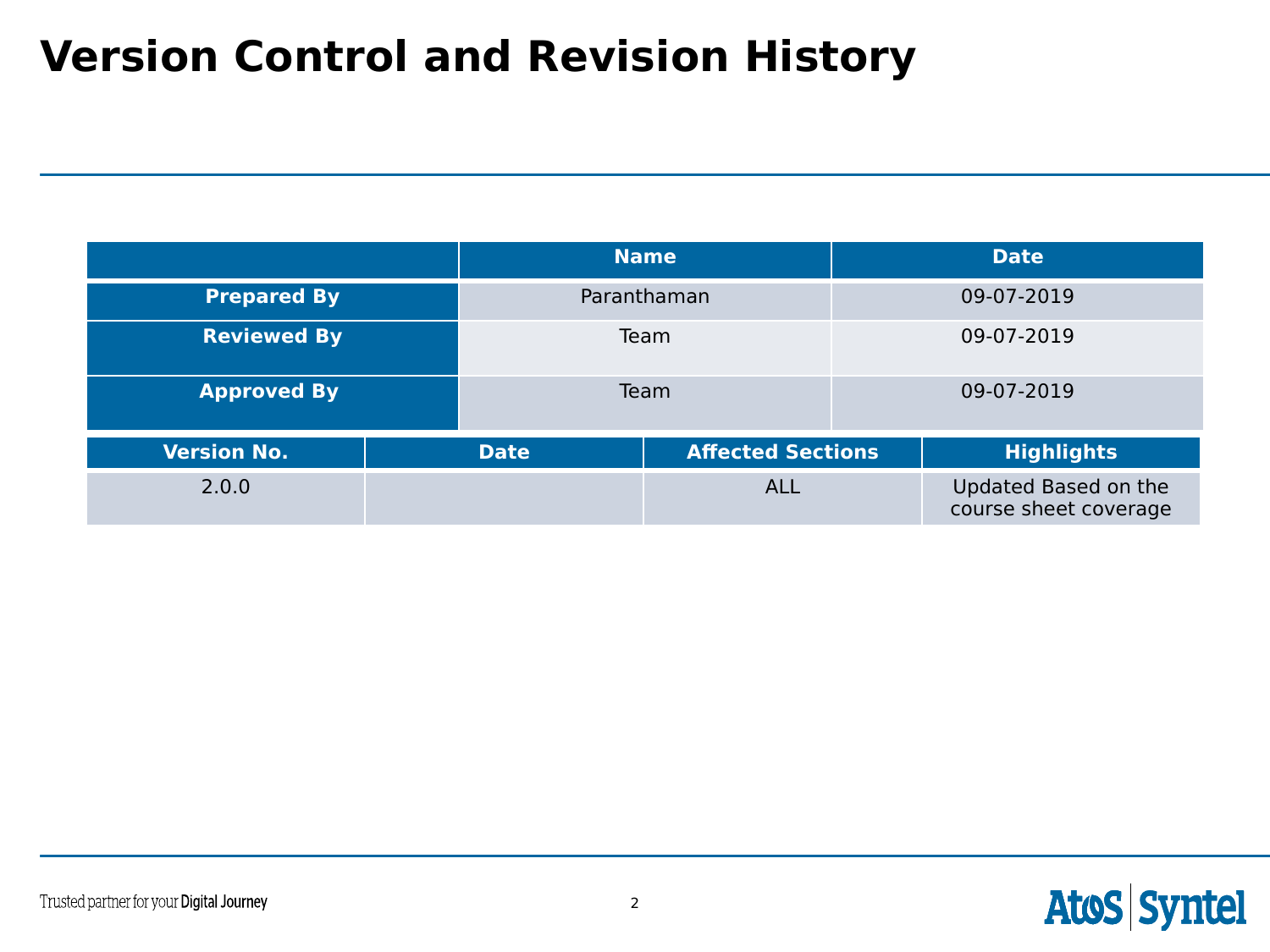

# Version Control and Revision History
|  | Name | Date |
| --- | --- | --- |
| Prepared By | Paranthaman | 09-07-2019 |
| Reviewed By | Team | 09-07-2019 |
| Approved By | Team | 09-07-2019 |
| Version No. | Date | Affected Sections | Highlights |
| --- | --- | --- | --- |
| 2.0.0 |  | ALL | Updated Based on the course sheet coverage |